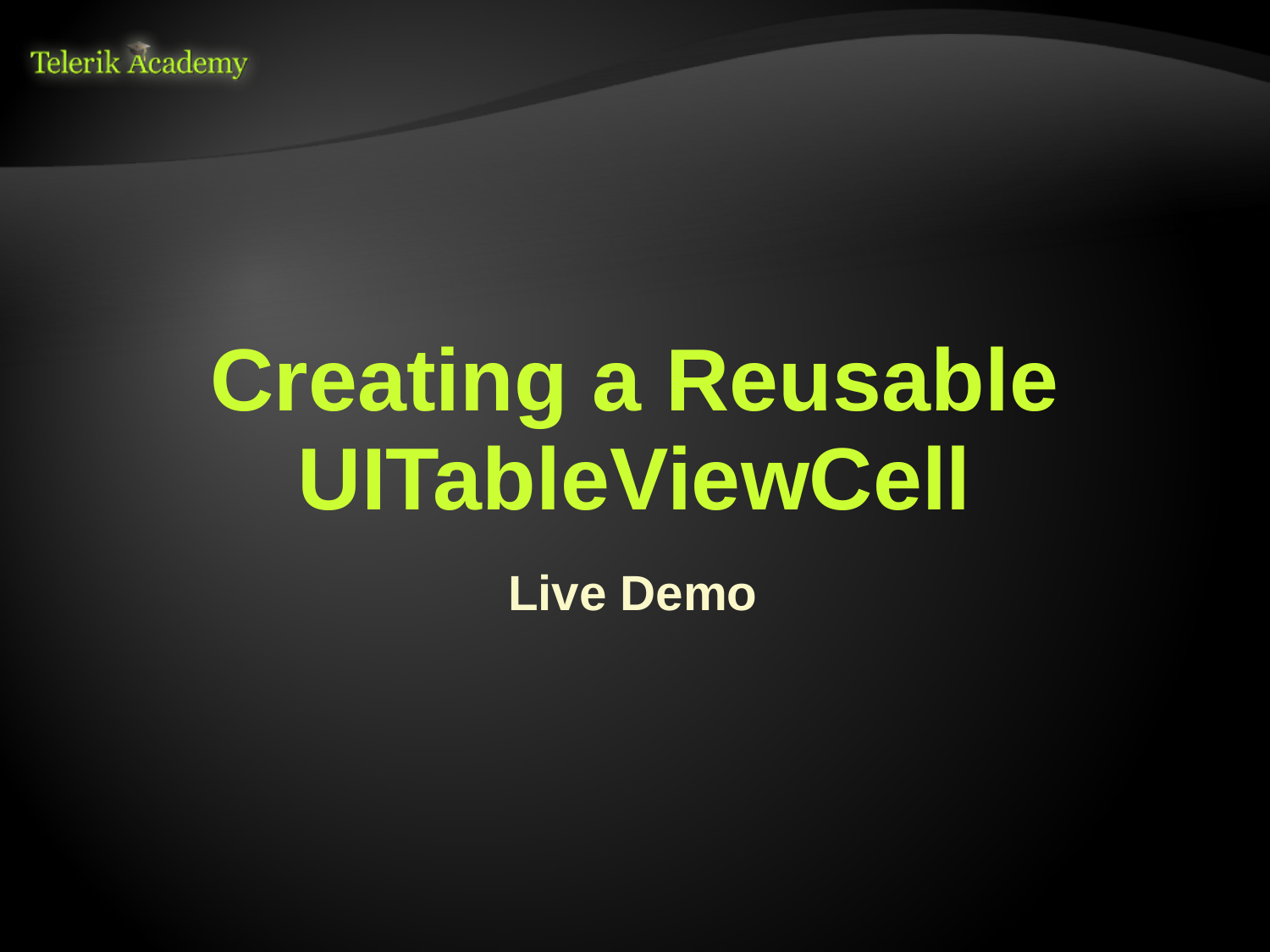

# Creating a Reusable UITableViewCell
Live Demo